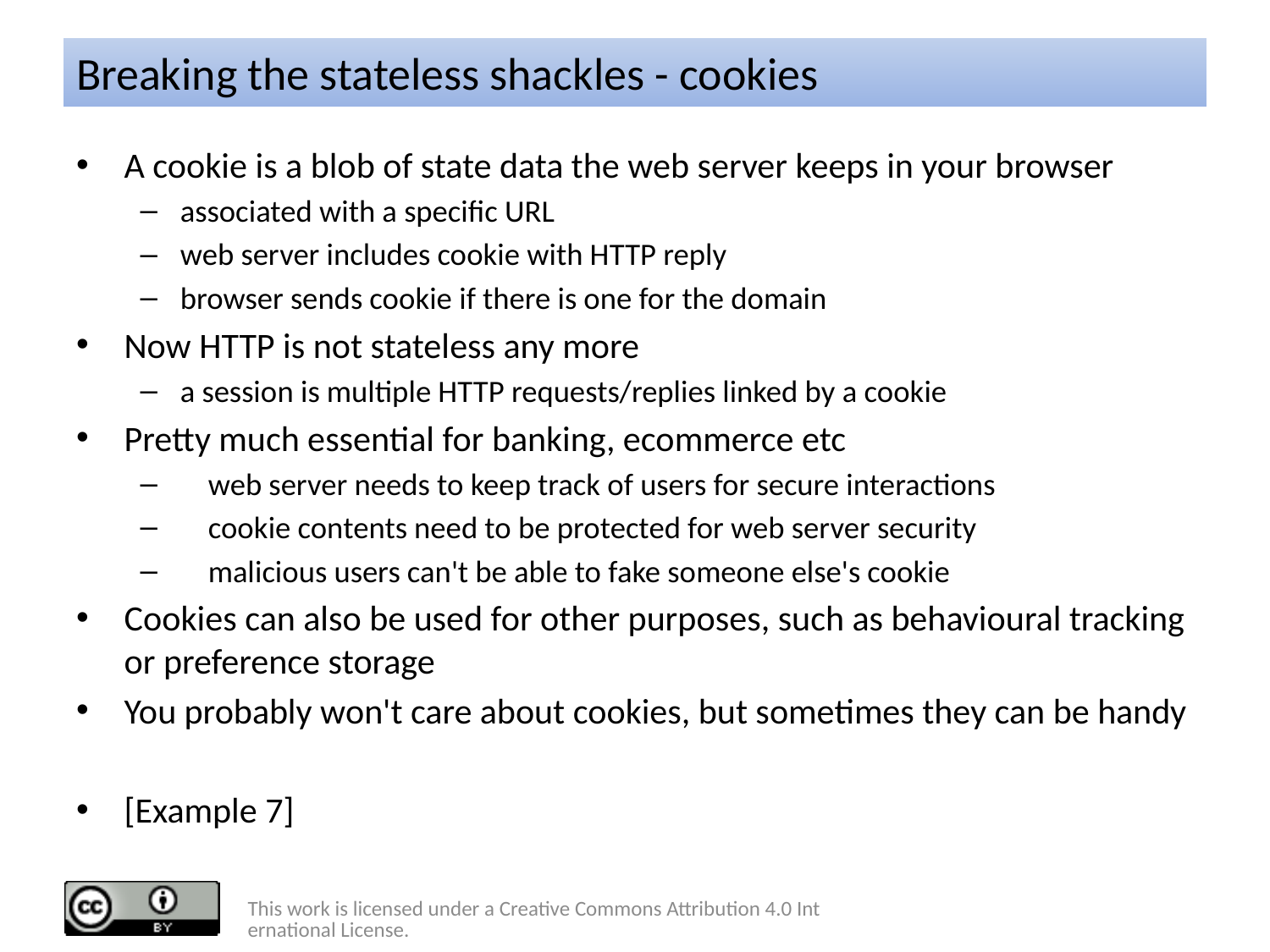

# Breaking the stateless shackles - cookies
A cookie is a blob of state data the web server keeps in your browser
associated with a specific URL
web server includes cookie with HTTP reply
browser sends cookie if there is one for the domain
Now HTTP is not stateless any more
a session is multiple HTTP requests/replies linked by a cookie
Pretty much essential for banking, ecommerce etc
    web server needs to keep track of users for secure interactions
    cookie contents need to be protected for web server security
    malicious users can't be able to fake someone else's cookie
Cookies can also be used for other purposes, such as behavioural tracking or preference storage
You probably won't care about cookies, but sometimes they can be handy

[Example 7]
This work is licensed under a Creative Commons Attribution 4.0 International License.